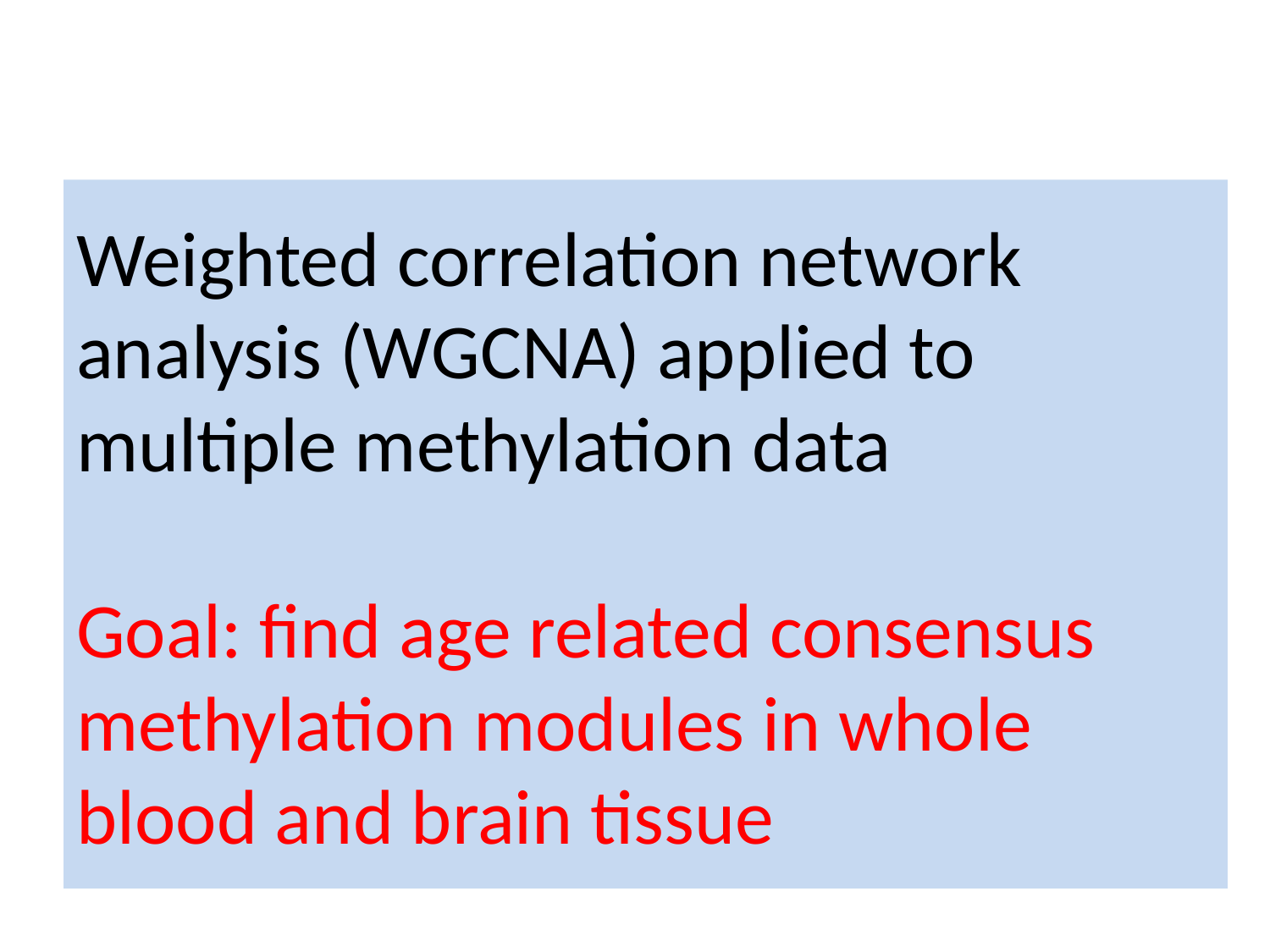

# Weighted correlation network analysis (WGCNA) applied to multiple methylation data Goal: find age related consensus methylation modules in whole blood and brain tissue